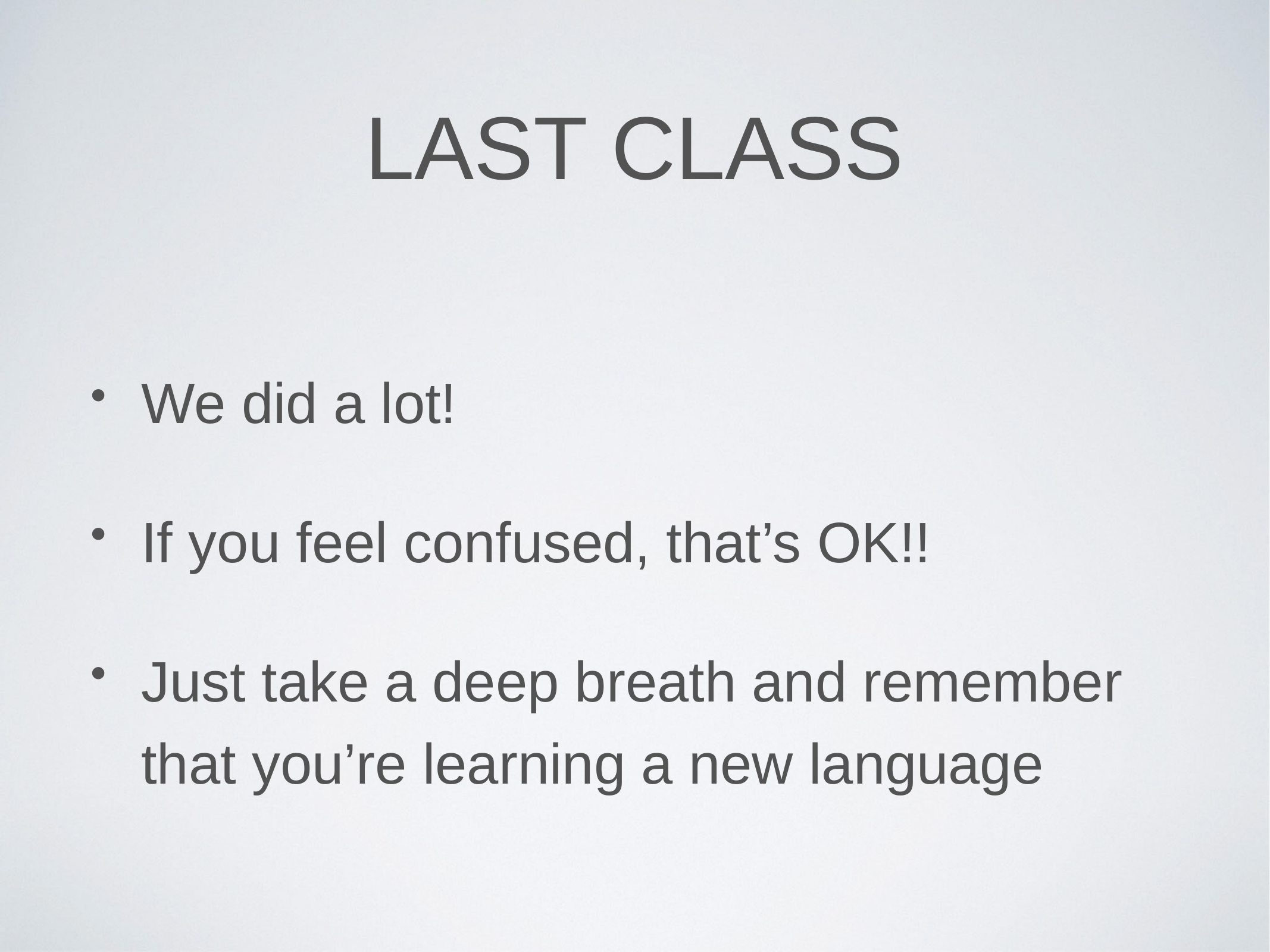

# Last class
We did a lot!
If you feel confused, that’s OK!!
Just take a deep breath and remember that you’re learning a new language